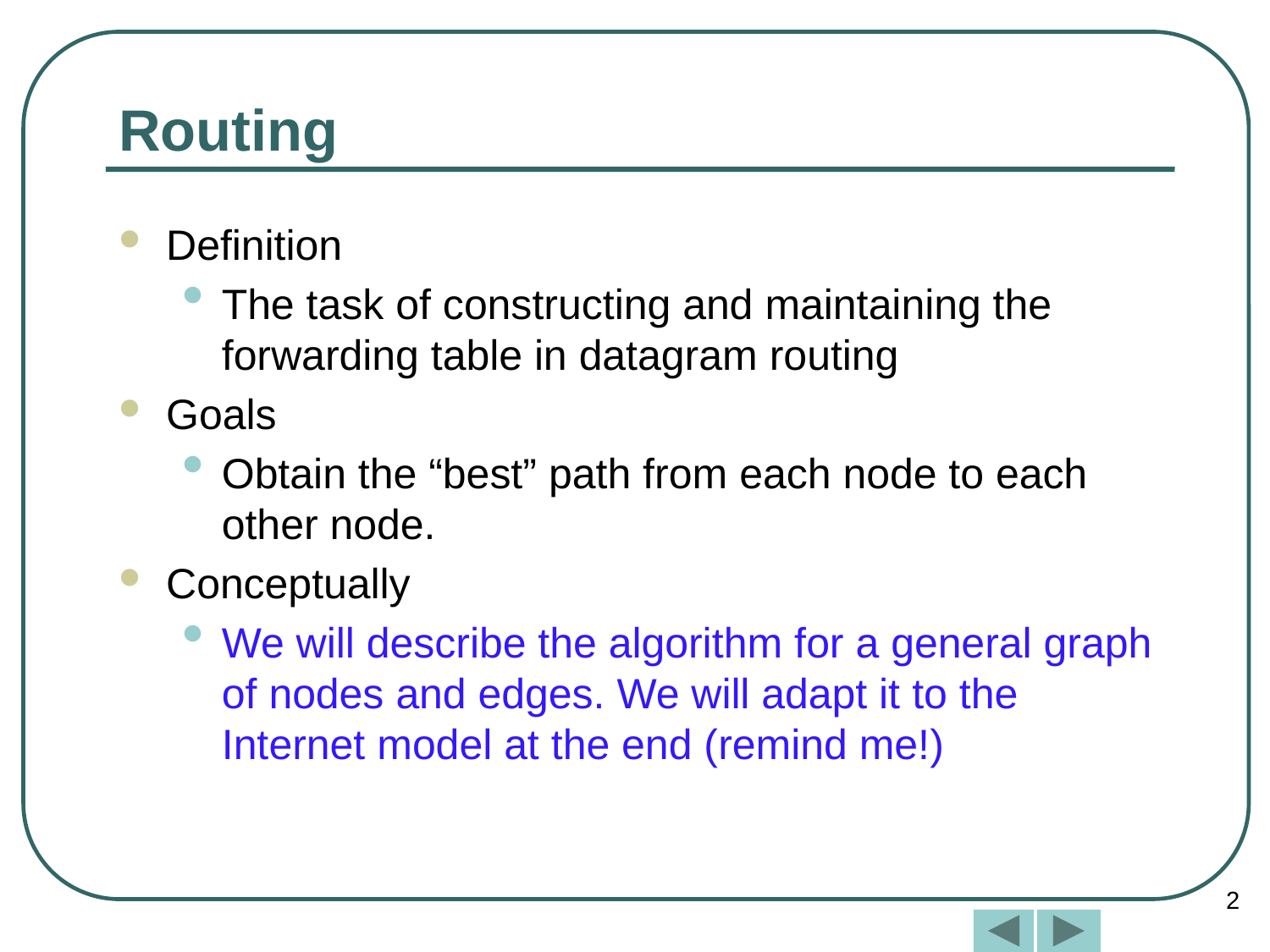

# Routing
Definition
The task of constructing and maintaining the forwarding table in datagram routing
Goals
Obtain the “best” path from each node to each other node.
Conceptually
We will describe the algorithm for a general graph of nodes and edges. We will adapt it to the Internet model at the end (remind me!)
2